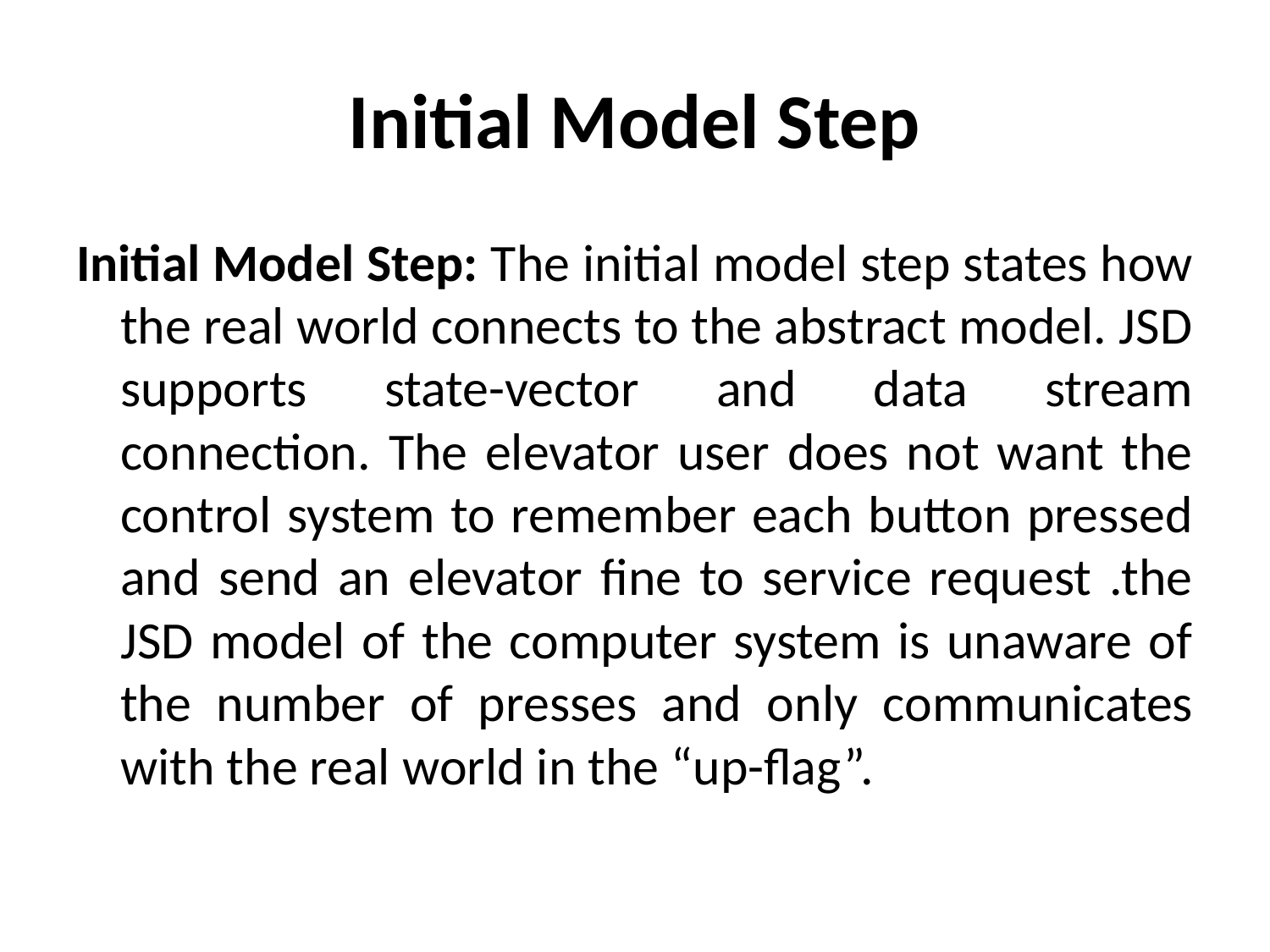

# Initial Model Step
Initial Model Step: The initial model step states how the real world connects to the abstract model. JSD supports state-vector and data stream connection. The elevator user does not want the control system to remember each button pressed and send an elevator fine to service request .the JSD model of the computer system is unaware of the number of presses and only communicates with the real world in the “up-flag”.